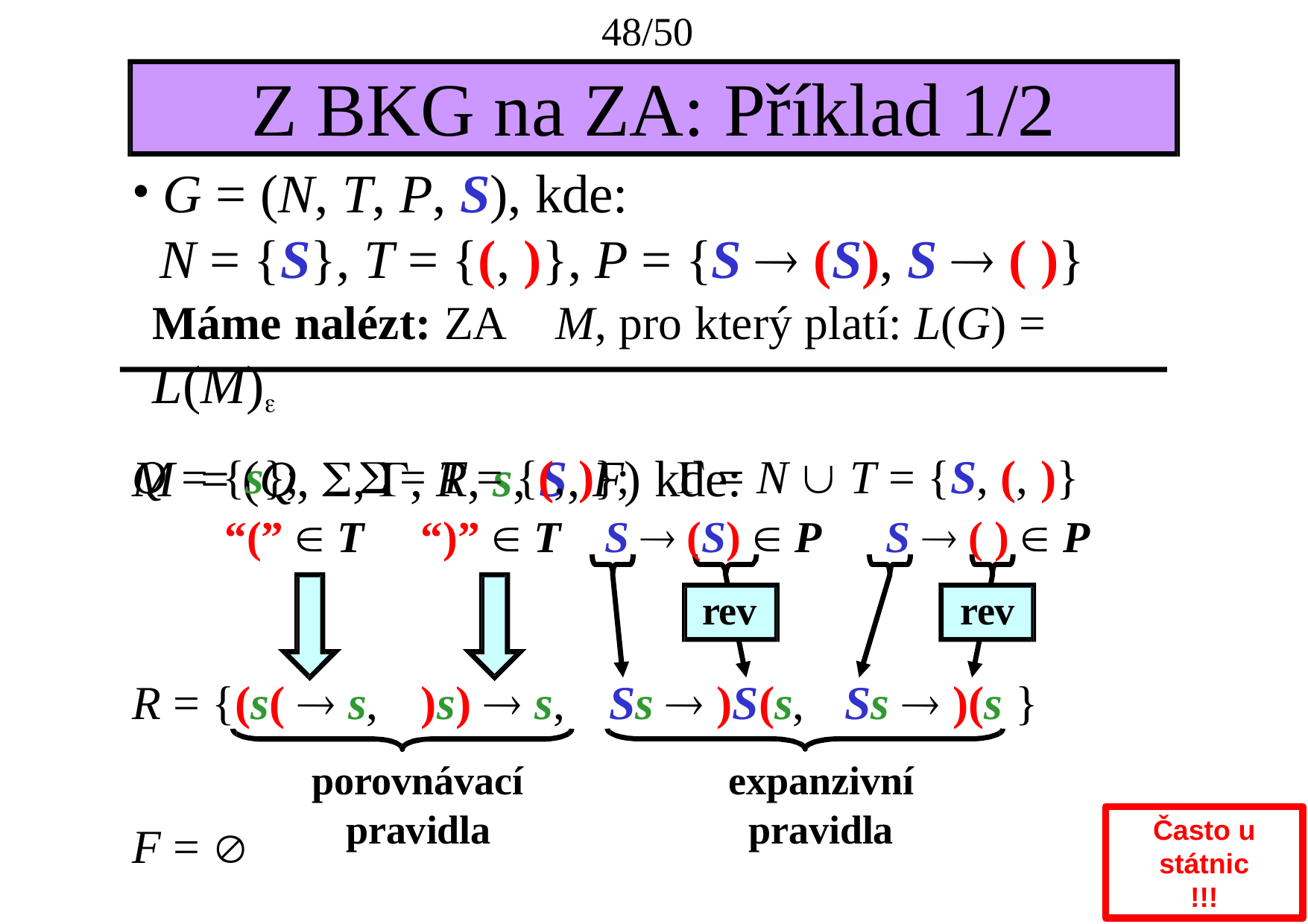

48/50
# Z BKG na ZA: Příklad 1/2
G = (N, T, P, S), kde:
N = {S}, T = {(, )}, P = {S → (S), S → ( )}
Máme nalézt: ZA	M, pro který platí: L(G) = L(M)ε
M	= (Q, Σ, Γ, R, s, S, F) kde:

Q = {s};	Σ = T = {(, )};
Γ = N ∪ T = {S, (, )}
S → (S) ∈ P
rev
S → ( ) ∈ P
rev
“(” ∈ T	“)” ∈ T

Ss → )S(s,	Ss → )(s }
expanzivní pravidla
R = {(s( → s,	)s) → s,

porovnávací pravidla
Často u státnic
!!!
F = ∅